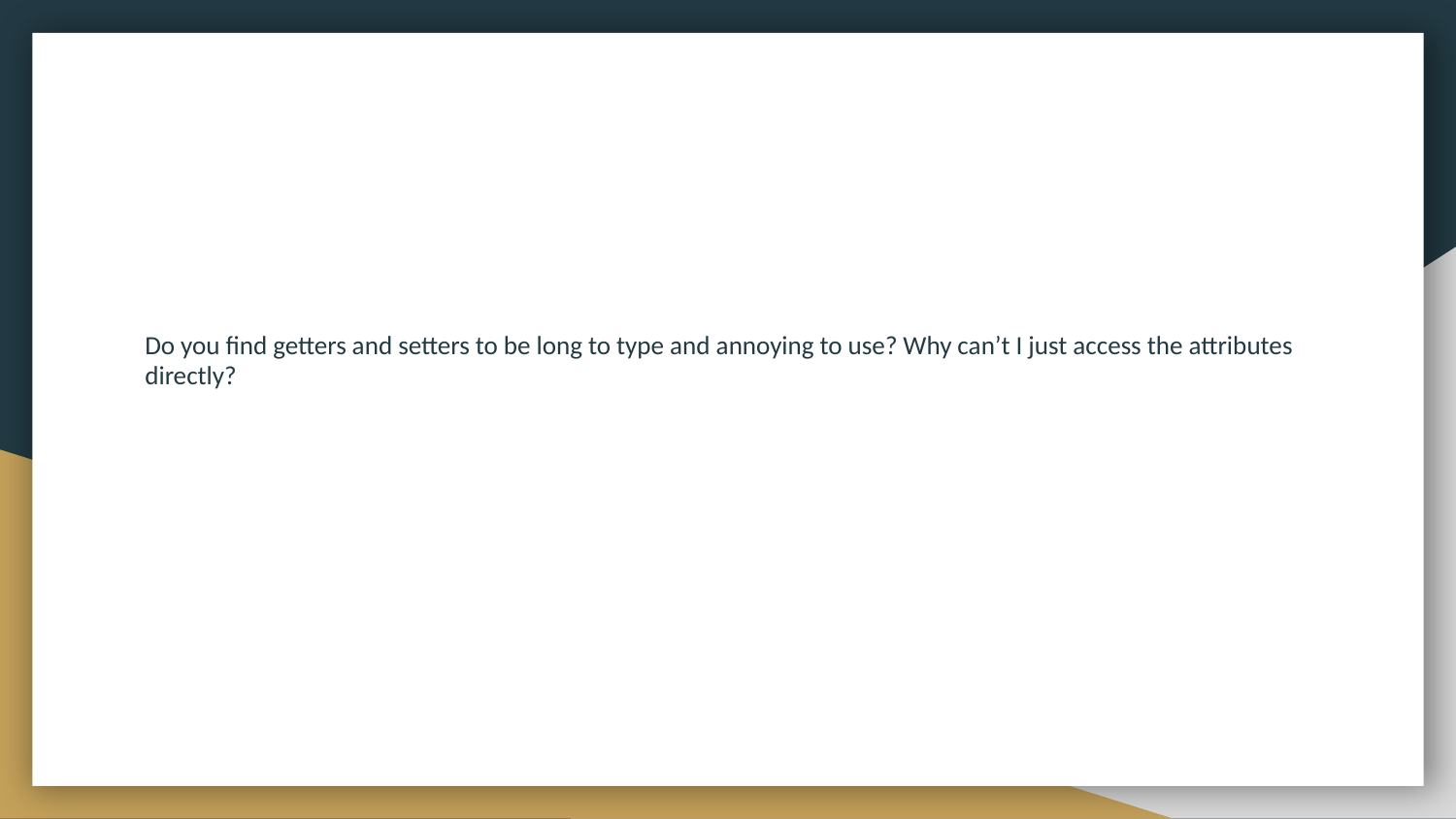

#
Do you find getters and setters to be long to type and annoying to use? Why can’t I just access the attributes directly?